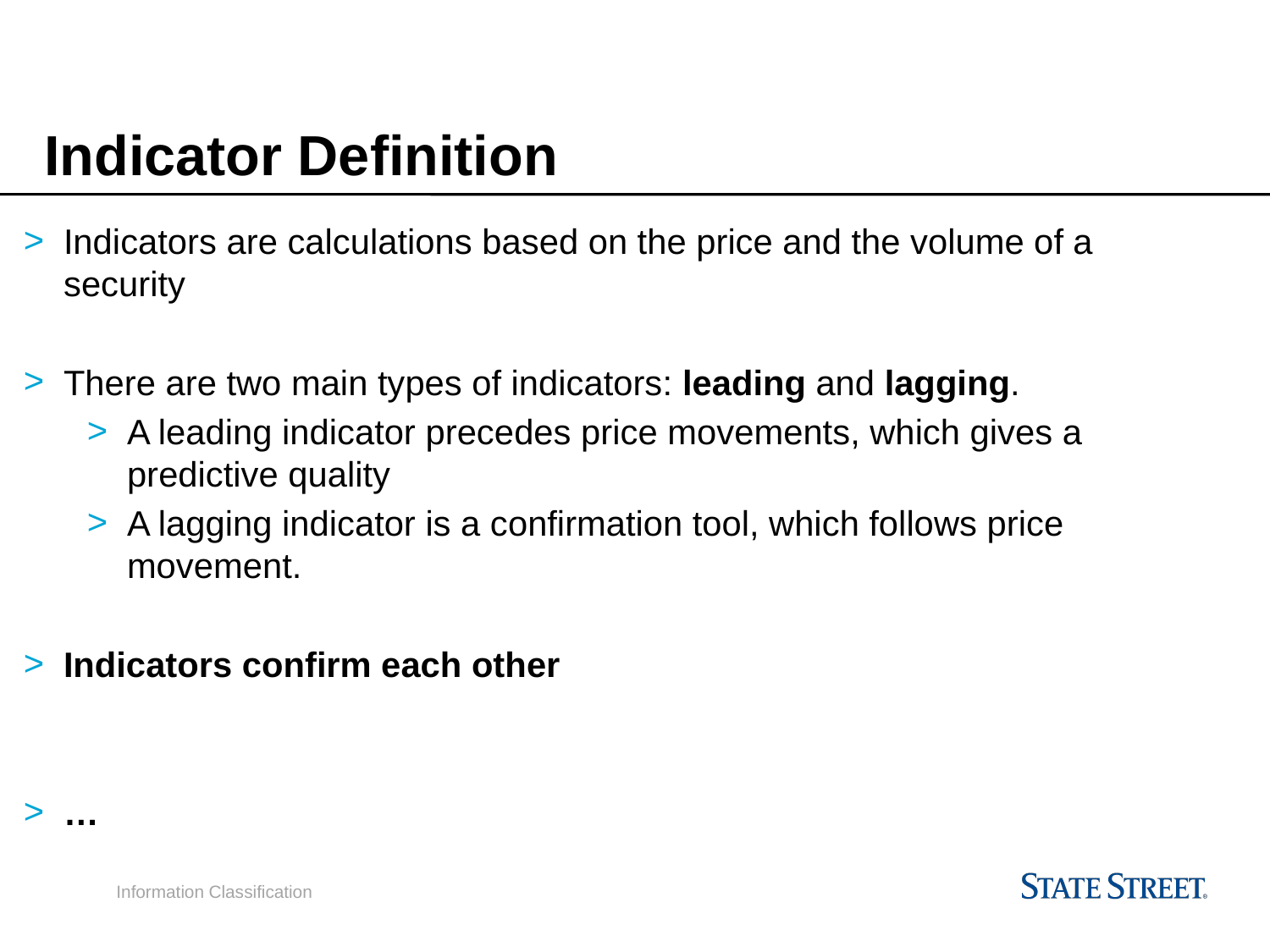

Indicator Definition

Indicators are calculations based on the price and the volume of a security

There are two main types of indicators: leading and lagging.
A leading indicator precedes price movements, which gives a predictive quality
A lagging indicator is a confirmation tool, which follows price movement.

Indicators confirm each other

…